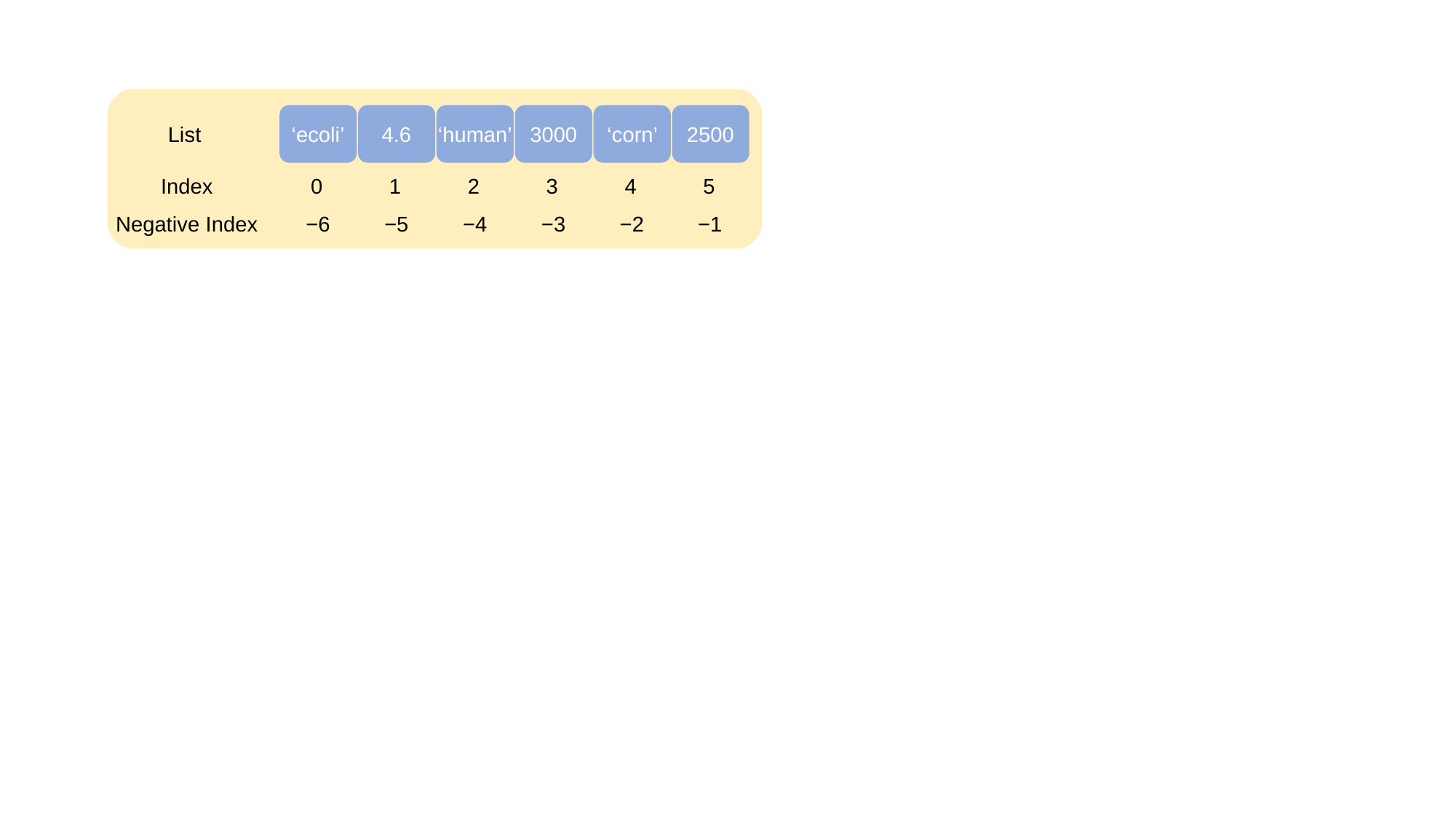

List
‘corn’
2500
3000
4.6
‘human’
‘ecoli’
Index
0
1
2
3
4
5
Negative Index
−6
−5
−4
−3
−2
−1